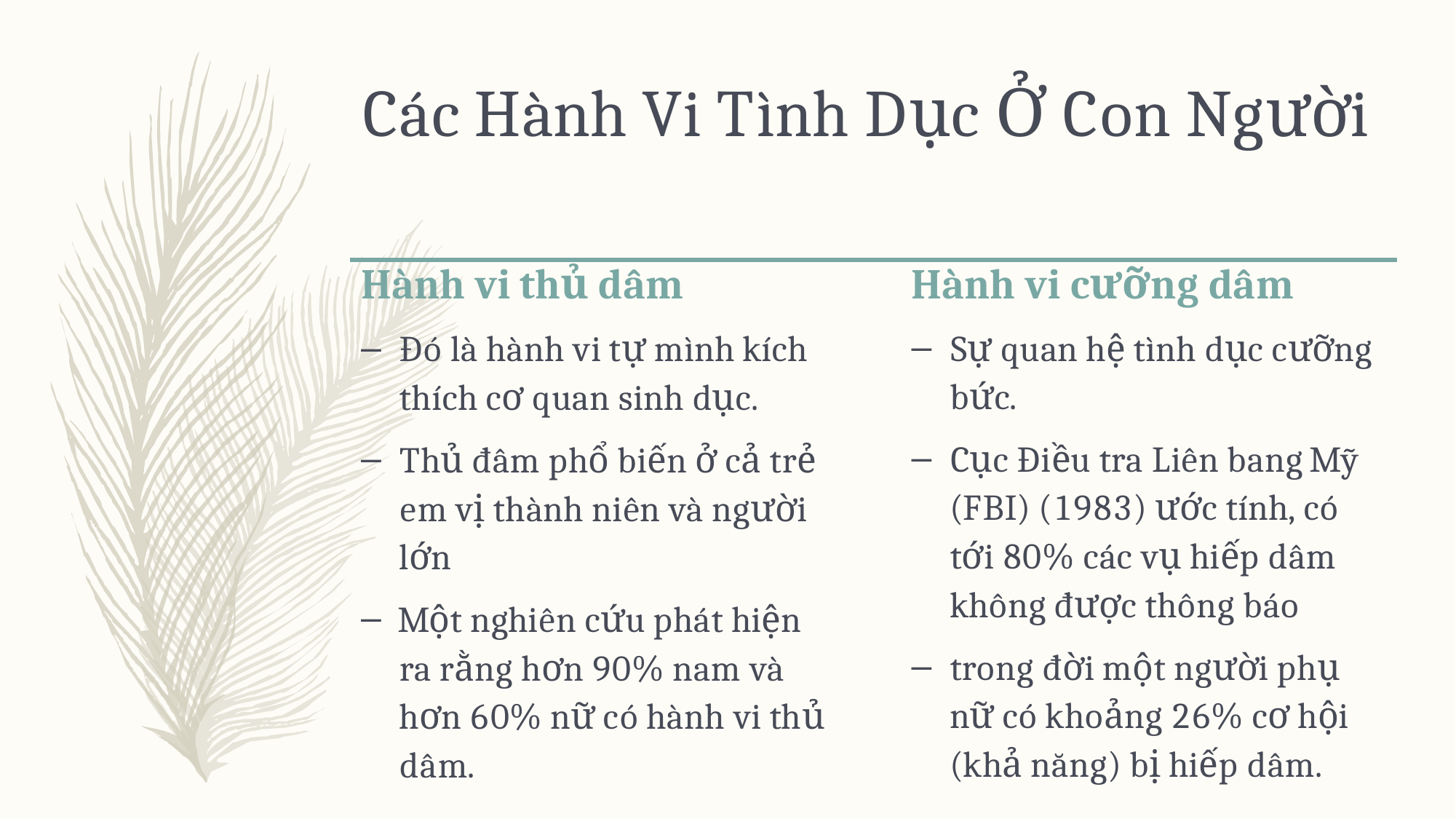

# Các Hành Vi Tình Dục Ở Con Người
Hành vi thủ dâm
Hành vi cưỡng dâm
Sự quan hệ tình dục cưỡng bức.
Cục Điều tra Liên bang Mỹ (FBI) (1983) ước tính, có tới 80% các vụ hiếp dâm không được thông báo
trong đời một người phụ nữ có khoảng 26% cơ hội (khả năng) bị hiếp dâm.
Đó là hành vi tự mình kích thích cơ quan sinh dục.
Thủ đâm phổ biến ở cả trẻ em vị thành niên và người lớn
Một nghiên cứu phát hiện ra rằng hơn 90% nam và hơn 60% nữ có hành vi thủ dâm.